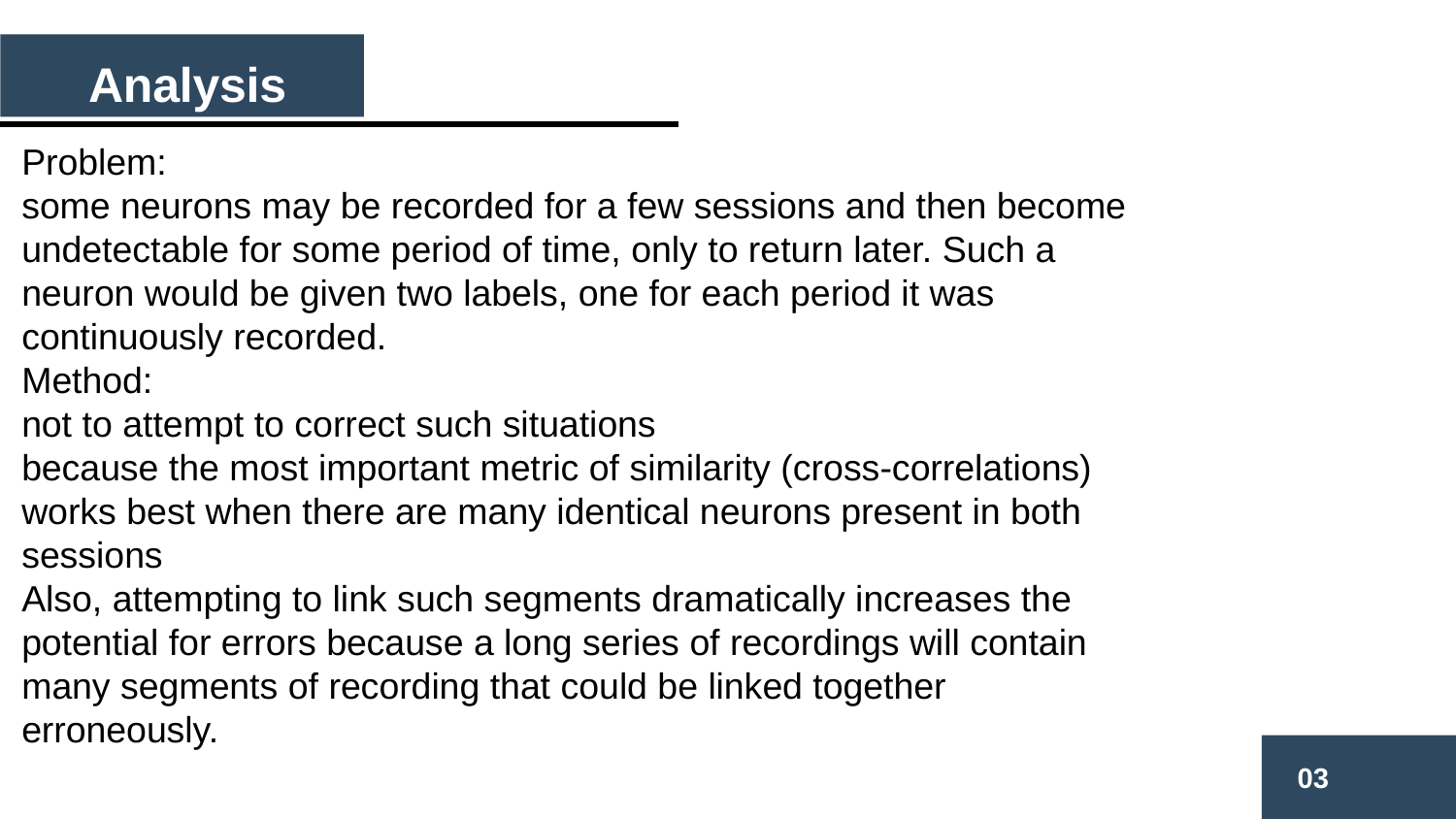

Analysis

Problem:
some neurons may be recorded for a few sessions and then become undetectable for some period of time, only to return later. Such a neuron would be given two labels, one for each period it was continuously recorded.
Method:
not to attempt to correct such situations
because the most important metric of similarity (cross-correlations) works best when there are many identical neurons present in both sessions
Also, attempting to link such segments dramatically increases the potential for errors because a long series of recordings will contain many segments of recording that could be linked together erroneously.

03